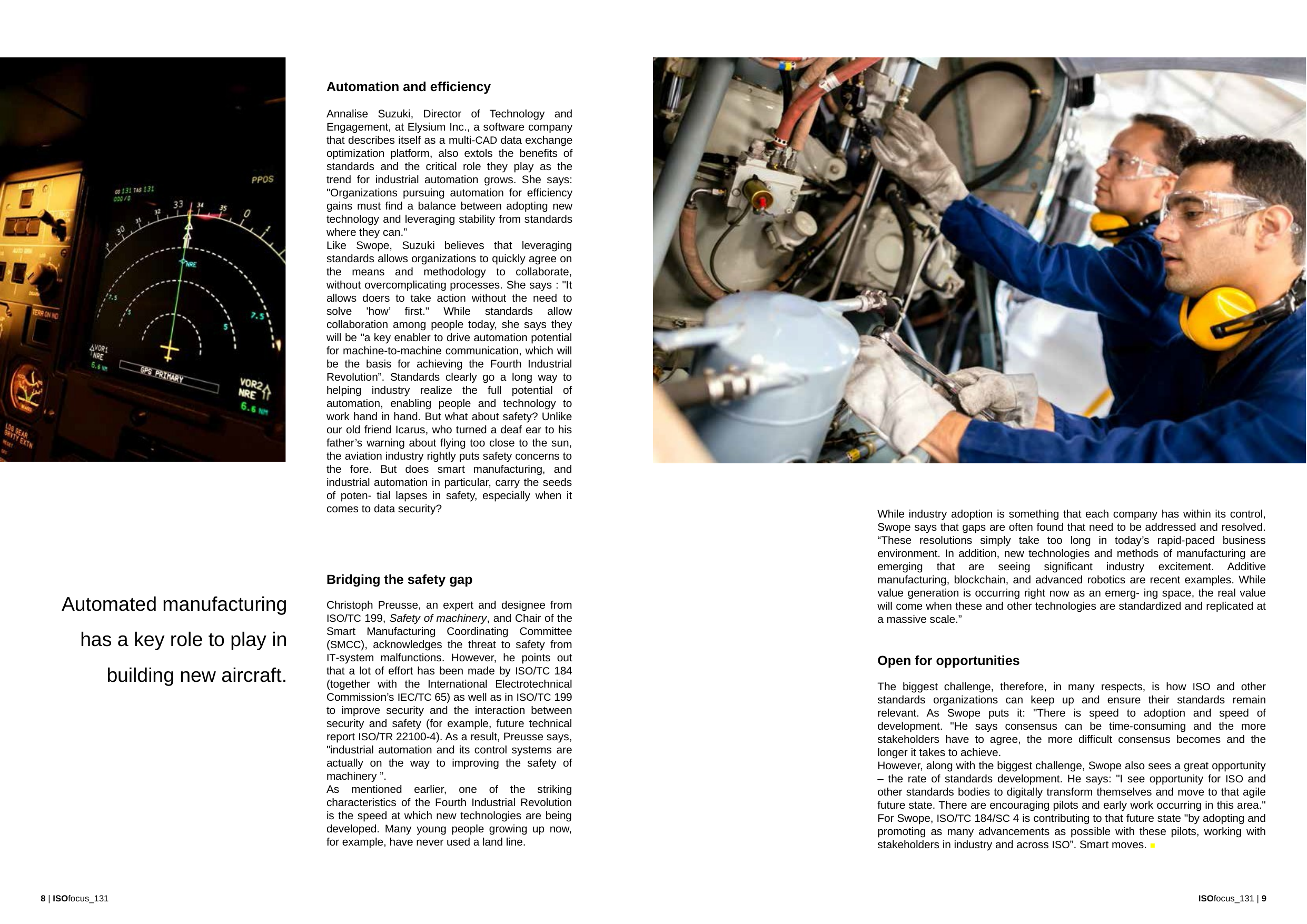

Automation and efficiency
Annalise  Suzuki,  Director  of  Technology  and Engagement, at Elysium Inc., a software company that describes itself as a multi-CAD data exchange optimization platform, also extols the benefits of standards and the critical role they play as the trend for industrial automation grows. She says: "Organizations pursuing automation for efficiency gains must find a balance between adopting new technology and leveraging stability from standards where they can.”
Like Swope, Suzuki believes that leveraging standards allows organizations to quickly agree on the means and methodology to collaborate, without overcomplicating processes. She says : "It allows doers to take action without the need to solve 'how’ first." While standards allow collaboration among people today, she says they will be "a key enabler to drive automation potential for machine-to-machine communication, which will be the basis for achieving the Fourth Industrial Revolution”. Standards clearly go a long way to helping industry realize the full potential of automation, enabling people and technology to work hand in hand. But what about safety? Unlike our old friend Icarus, who turned a deaf ear to his father’s warning about flying too close to the sun, the aviation industry rightly puts safety concerns to the fore. But does smart manufacturing, and industrial automation in particular, carry the seeds of poten- tial lapses in safety, especially when it comes to data security?
While industry adoption is something that each company has within its control, Swope says that gaps are often found that need to be addressed and resolved. “These resolutions simply take too long in today’s rapid-paced business environment. In addition, new technologies and methods of manufacturing are emerging that are seeing significant industry excitement. Additive manufacturing, blockchain, and advanced robotics are recent examples. While value generation is occurring right now as an emerg- ing space, the real value will come when these and other technologies are standardized and replicated at a massive scale.”
Bridging the safety gap
Automated manufacturing has a key role to play in building new aircraft.
Christoph Preusse, an expert and designee from ISO/TC 199, Safety of machinery, and Chair of the Smart Manufacturing Coordinating Committee (SMCC), acknowledges the threat to safety from IT-system malfunctions. However, he points out that a lot of effort has been made by ISO/TC 184 (together with the International Electrotechnical Commission’s IEC/TC 65) as well as in ISO/TC 199 to improve security and the interaction between security and safety (for example, future technical report ISO/TR 22100-4). As a result, Preusse says, "industrial automation and its control systems are actually on the way to improving the safety of machinery ”.
As mentioned earlier, one of the striking characteristics of the Fourth Industrial Revolution is the speed at which new technologies are being developed. Many young people growing up now, for example, have never used a land line.
Open for opportunities
The biggest challenge, therefore, in many respects, is how ISO and other standards organizations can keep up and ensure their standards remain relevant. As Swope puts it: "There is speed to adoption and speed of development. "He says consensus can be time-consuming and the more stakeholders have to agree, the more difficult consensus becomes and the longer it takes to achieve.
However, along with the biggest challenge, Swope also sees a great opportunity – the rate of standards development. He says: "I see opportunity for ISO and other standards bodies to digitally transform themselves and move to that agile future state. There are encouraging pilots and early work occurring in this area." For Swope, ISO/TC 184/SC 4 is contributing to that future state "by adopting and promoting as many advancements as possible with these pilots, working with stakeholders in industry and across ISO”. Smart moves. ■
8 | ISOfocus_131
ISOfocus_131 | 9